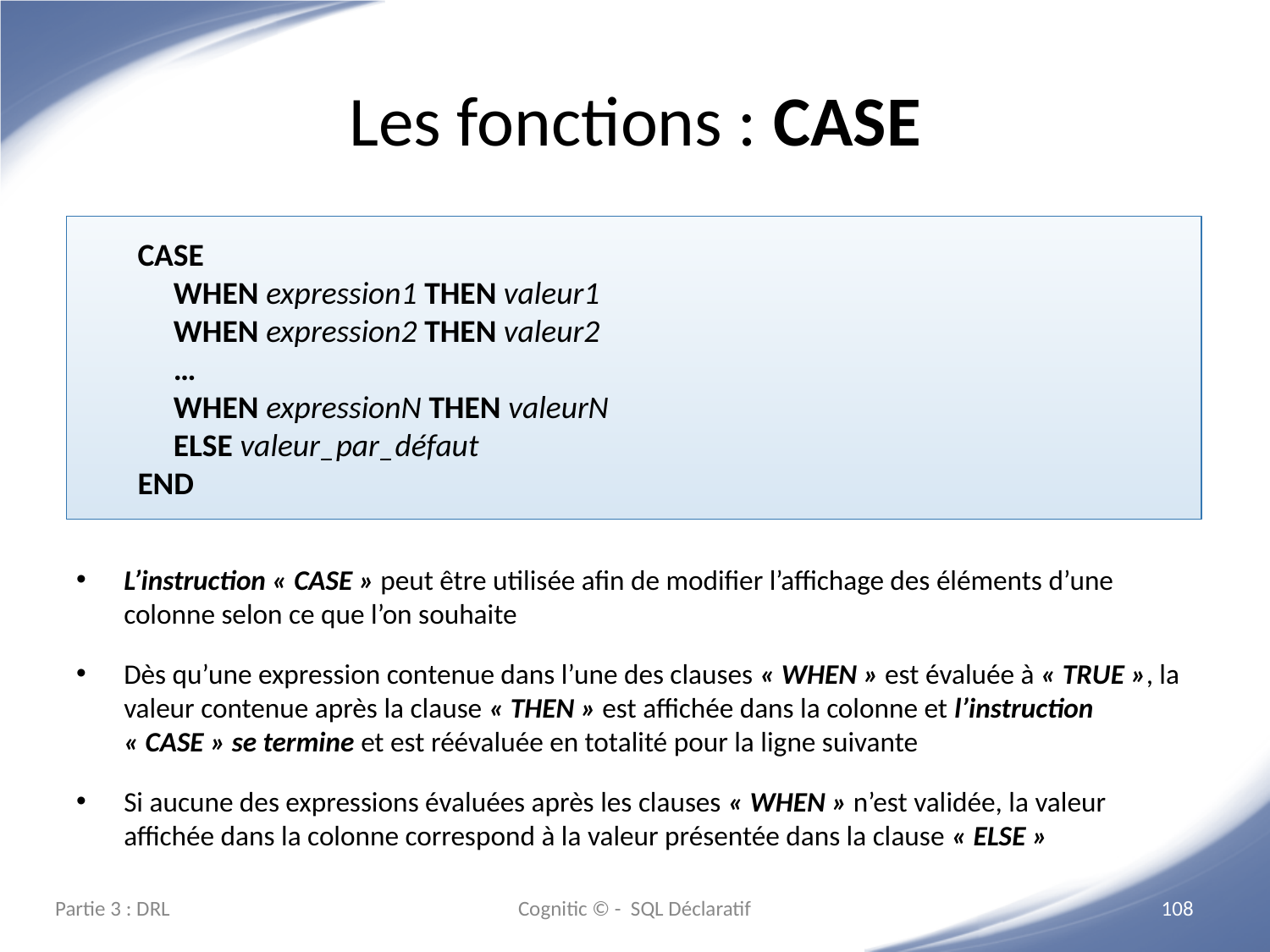

# Les fonctions : CASE

CASE
     WHEN expression1 THEN valeur1
     WHEN expression2 THEN valeur2
     …
     WHEN expressionN THEN valeurN
     ELSE valeur_par_défaut
END
L’instruction « CASE » peut être utilisée afin de modifier l’affichage des éléments d’une colonne selon ce que l’on souhaite
Dès qu’une expression contenue dans l’une des clauses « WHEN » est évaluée à « TRUE », la valeur contenue après la clause « THEN » est affichée dans la colonne et l’instruction « CASE » se termine et est réévaluée en totalité pour la ligne suivante
Si aucune des expressions évaluées après les clauses « WHEN » n’est validée, la valeur affichée dans la colonne correspond à la valeur présentée dans la clause « ELSE »
Partie 3 : DRL
Cognitic © -  SQL Déclaratif
108